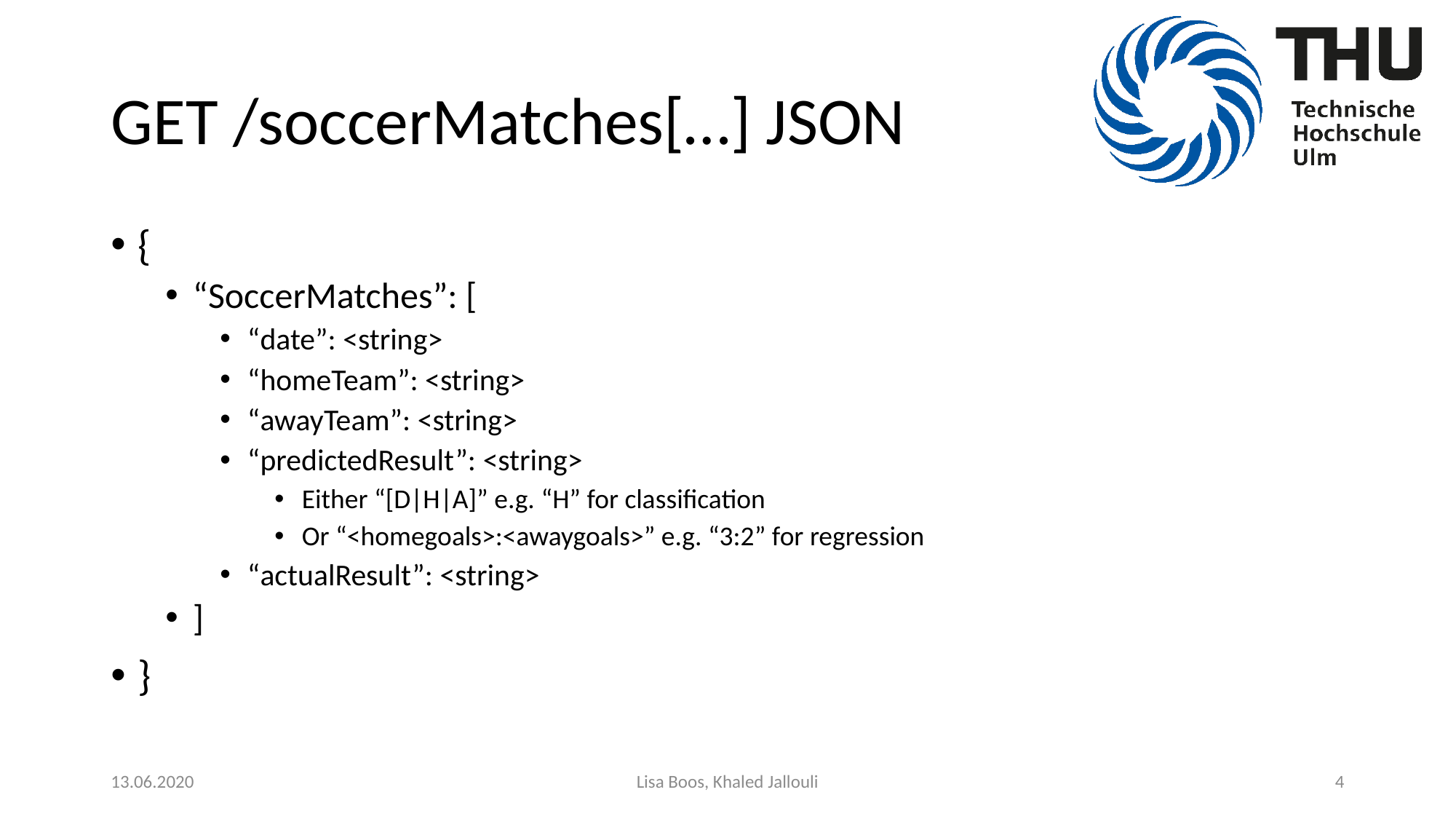

# GET /soccerMatches[…] JSON
{
“SoccerMatches”: [
“date”: <string>
“homeTeam”: <string>
“awayTeam”: <string>
“predictedResult”: <string>
Either “[D|H|A]” e.g. “H” for classification
Or “<homegoals>:<awaygoals>” e.g. “3:2” for regression
“actualResult”: <string>
]
}
13.06.2020
Lisa Boos, Khaled Jallouli
4